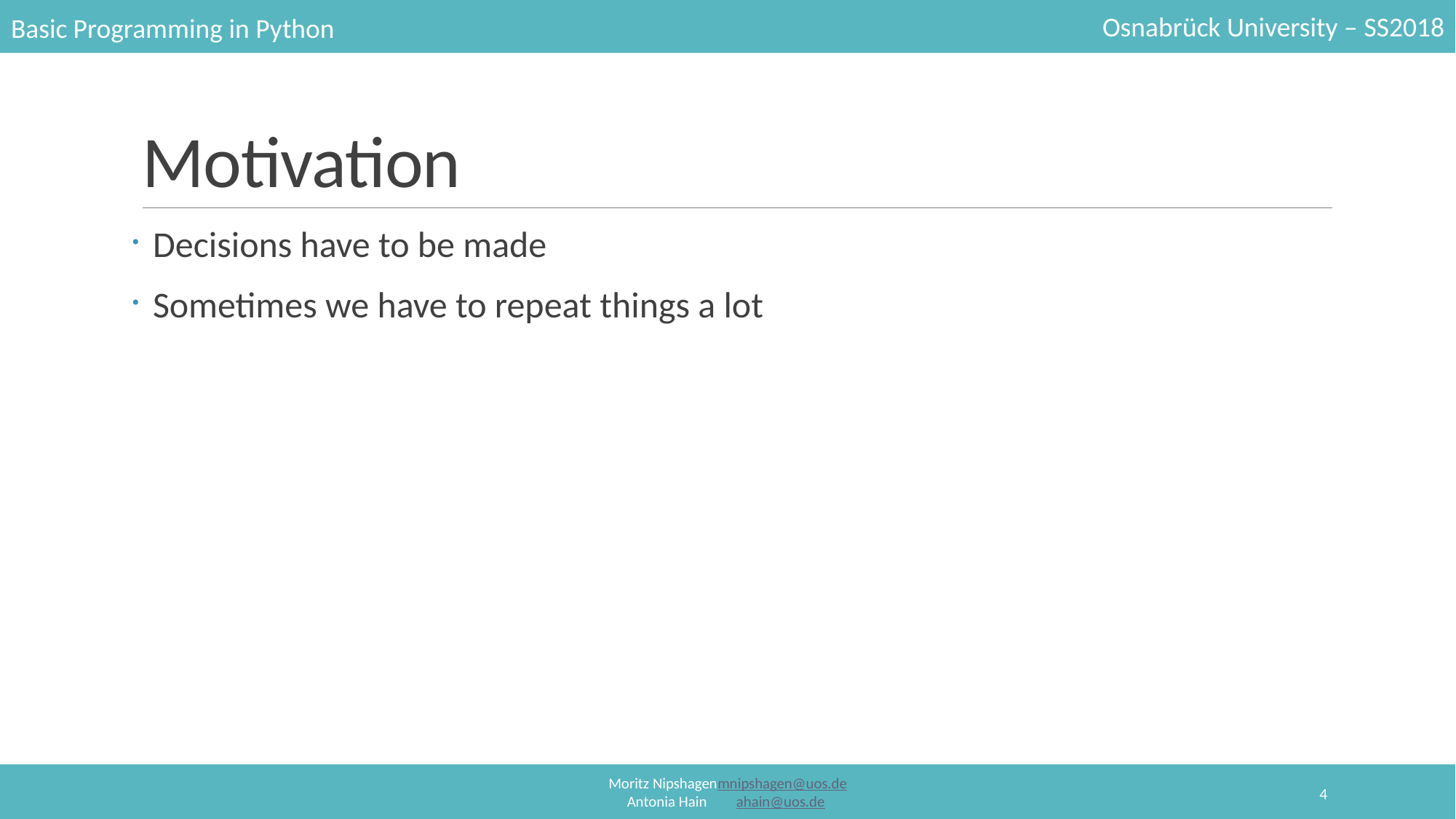

# Motivation
Decisions have to be made
Sometimes we have to repeat things a lot
4